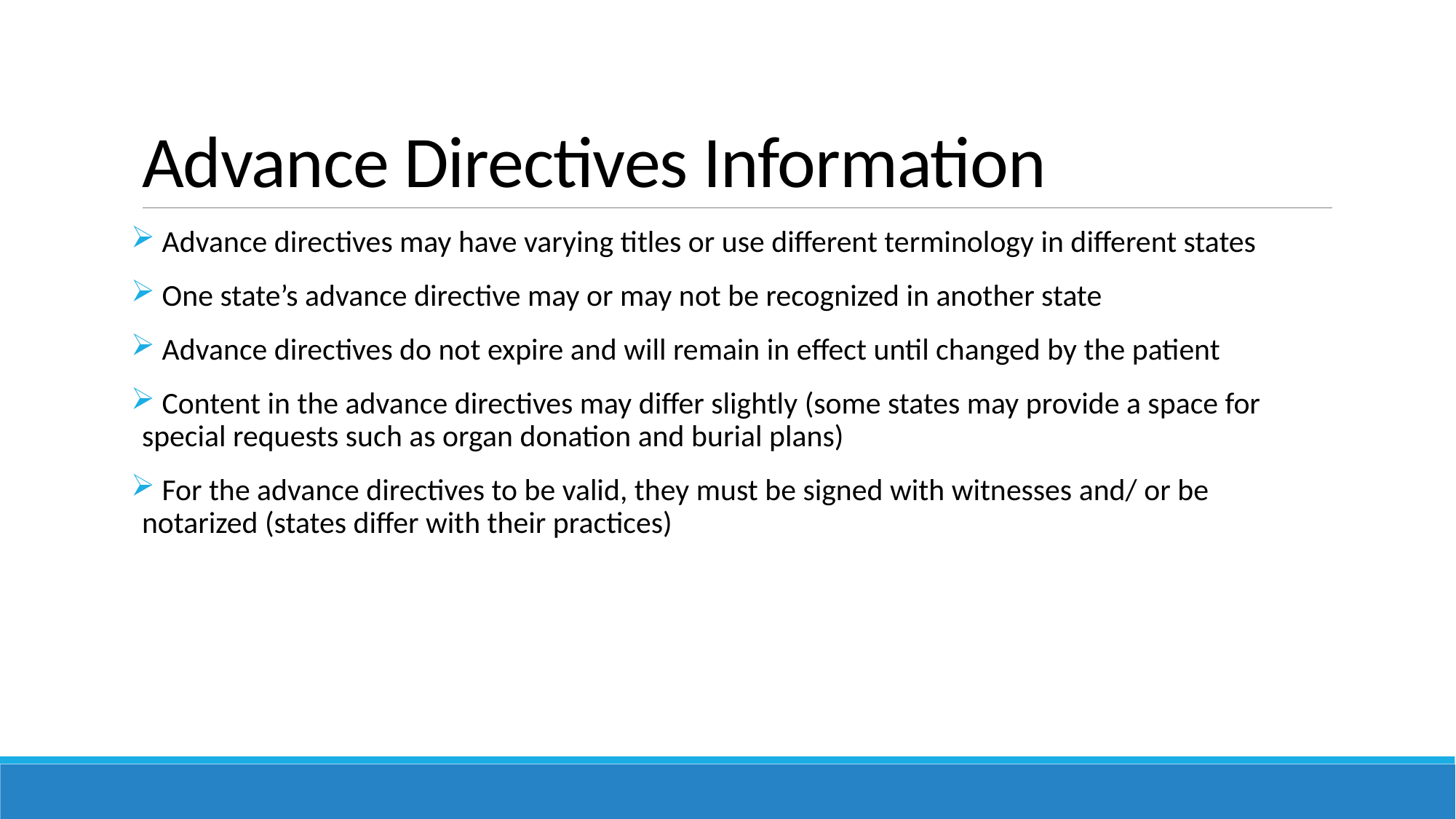

# Advance Directives Information
 Advance directives may have varying titles or use different terminology in different states
 One state’s advance directive may or may not be recognized in another state
 Advance directives do not expire and will remain in effect until changed by the patient
 Content in the advance directives may differ slightly (some states may provide a space for special requests such as organ donation and burial plans)
 For the advance directives to be valid, they must be signed with witnesses and/ or be notarized (states differ with their practices)